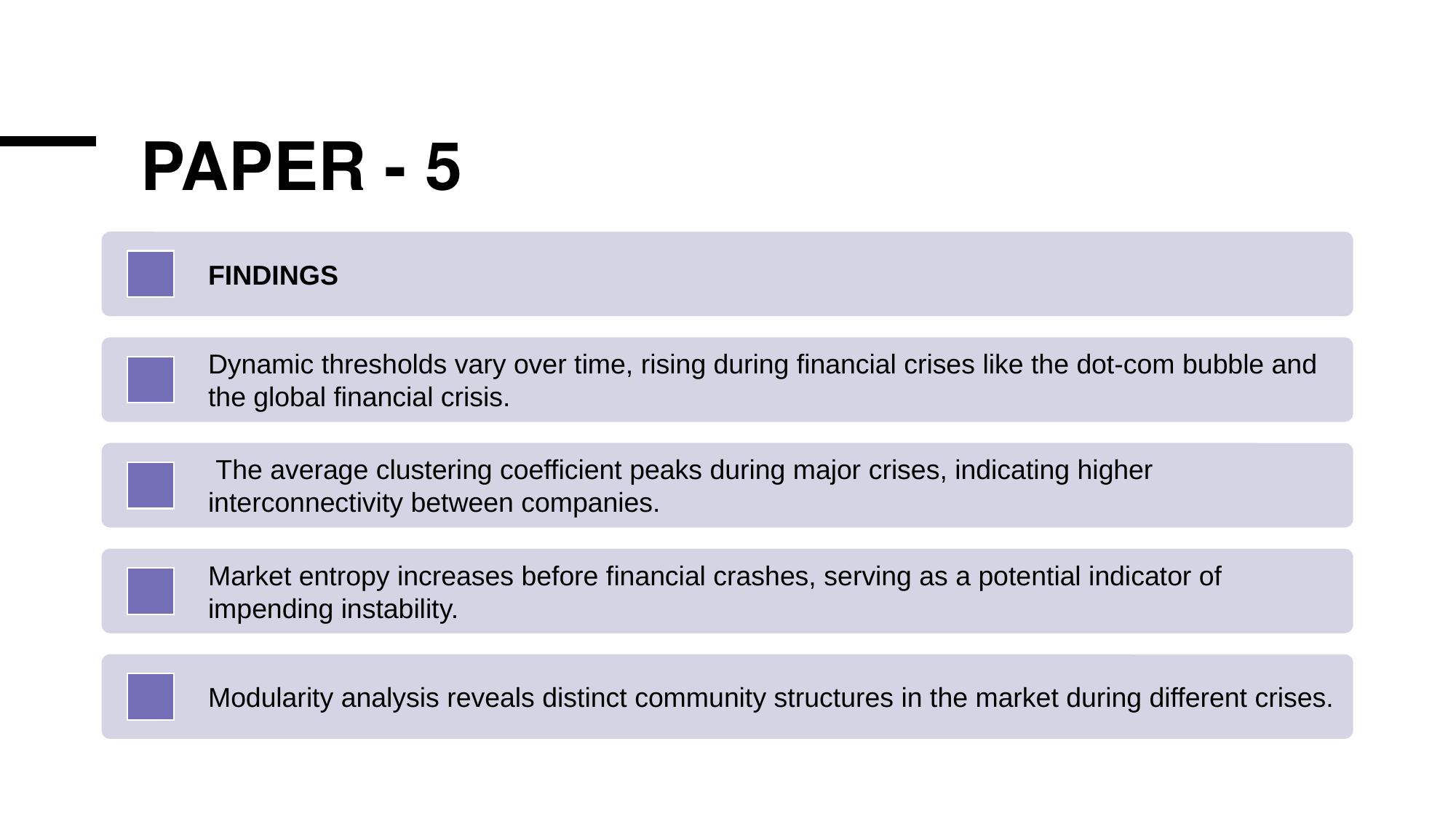

# PAPER - 5
FINDINGS
Dynamic thresholds vary over time, rising during financial crises like the dot-com bubble and the global financial crisis.
 The average clustering coefficient peaks during major crises, indicating higher interconnectivity between companies.
Market entropy increases before financial crashes, serving as a potential indicator of impending instability.
Modularity analysis reveals distinct community structures in the market during different crises.